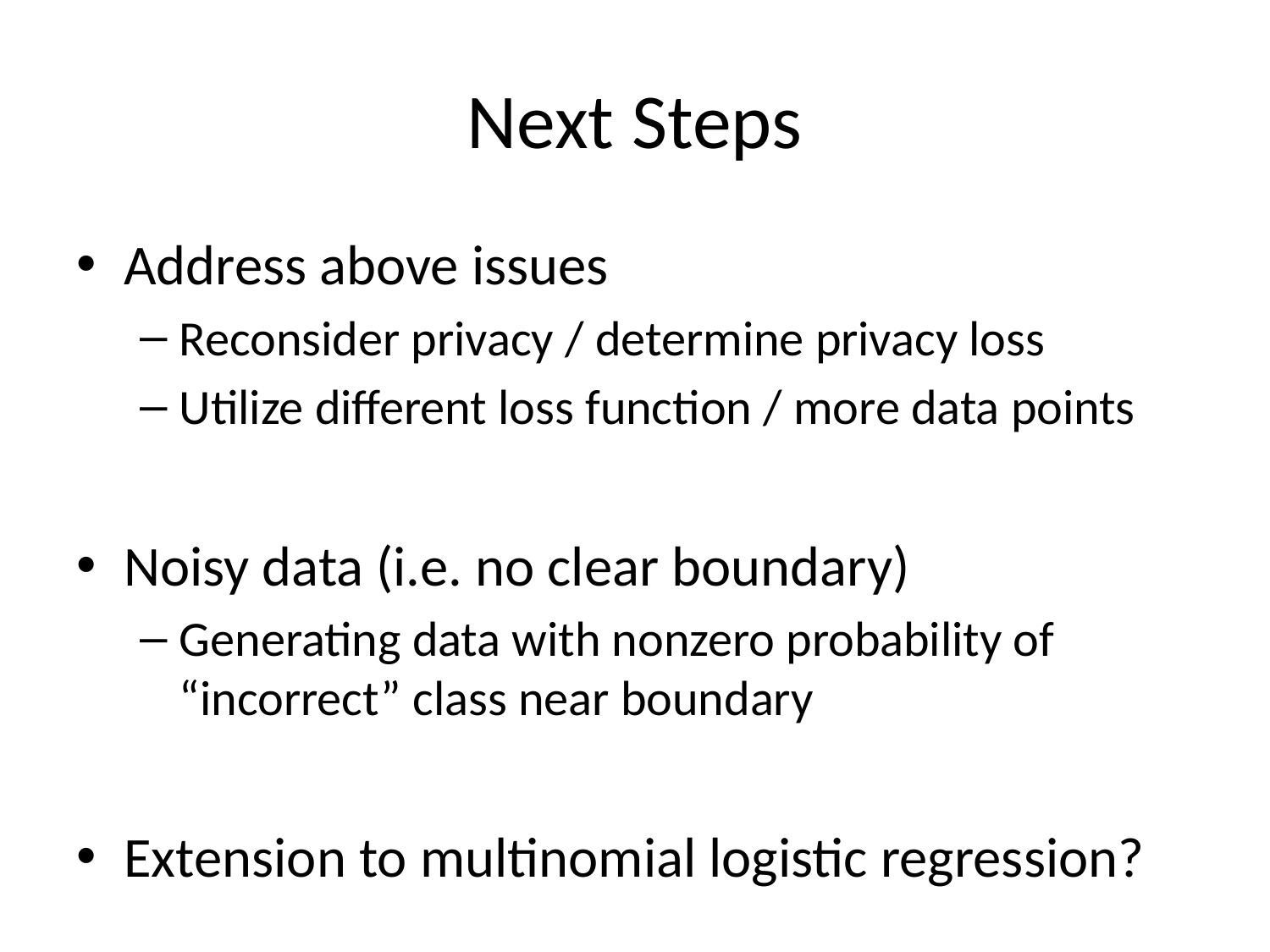

# Next Steps
Address above issues
Reconsider privacy / determine privacy loss
Utilize different loss function / more data points

Noisy data (i.e. no clear boundary)
Generating data with nonzero probability of “incorrect” class near boundary

Extension to multinomial logistic regression?